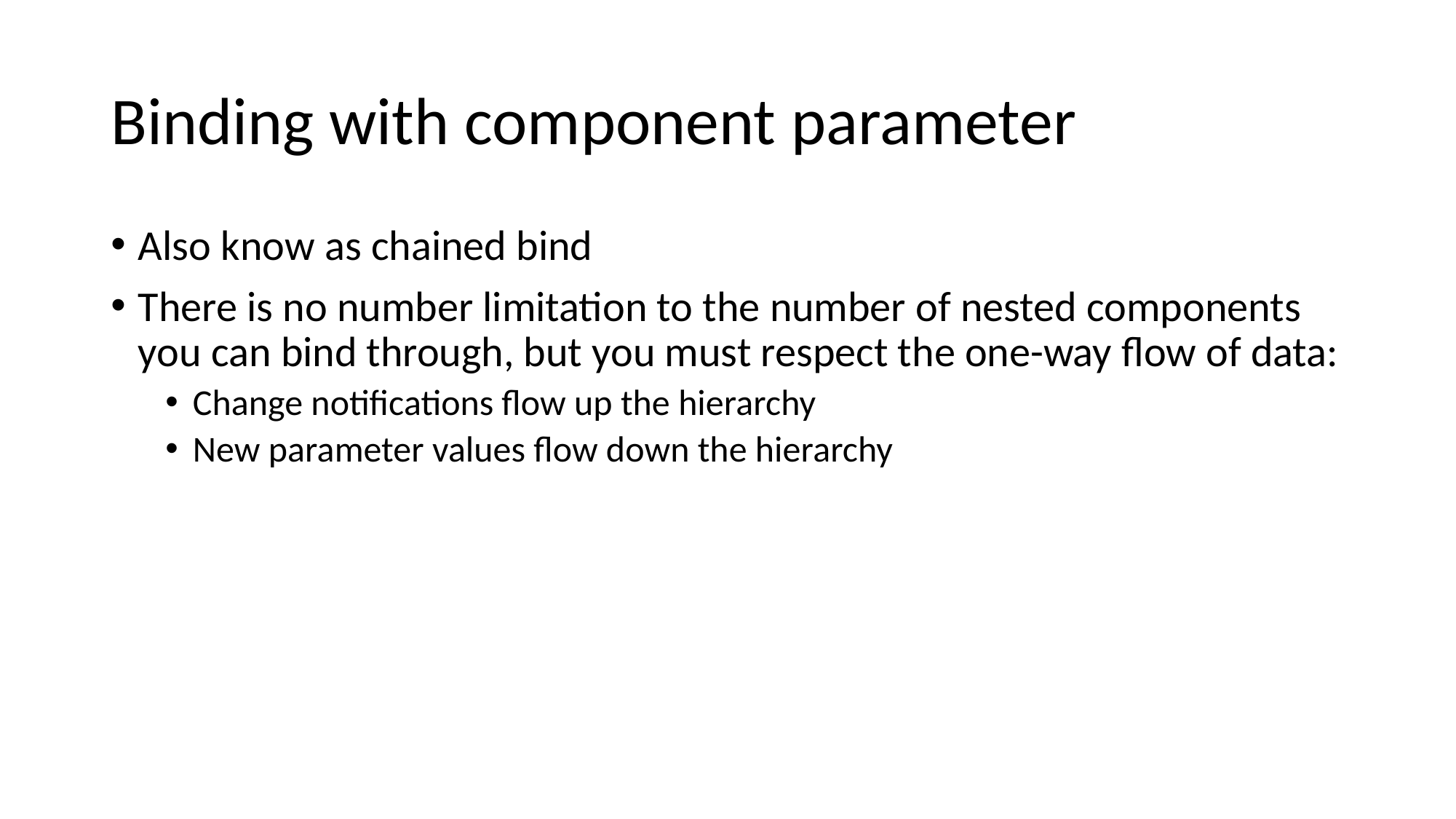

# Binding with component parameter
Also know as chained bind
There is no number limitation to the number of nested components you can bind through, but you must respect the one-way flow of data:
Change notifications flow up the hierarchy
New parameter values flow down the hierarchy